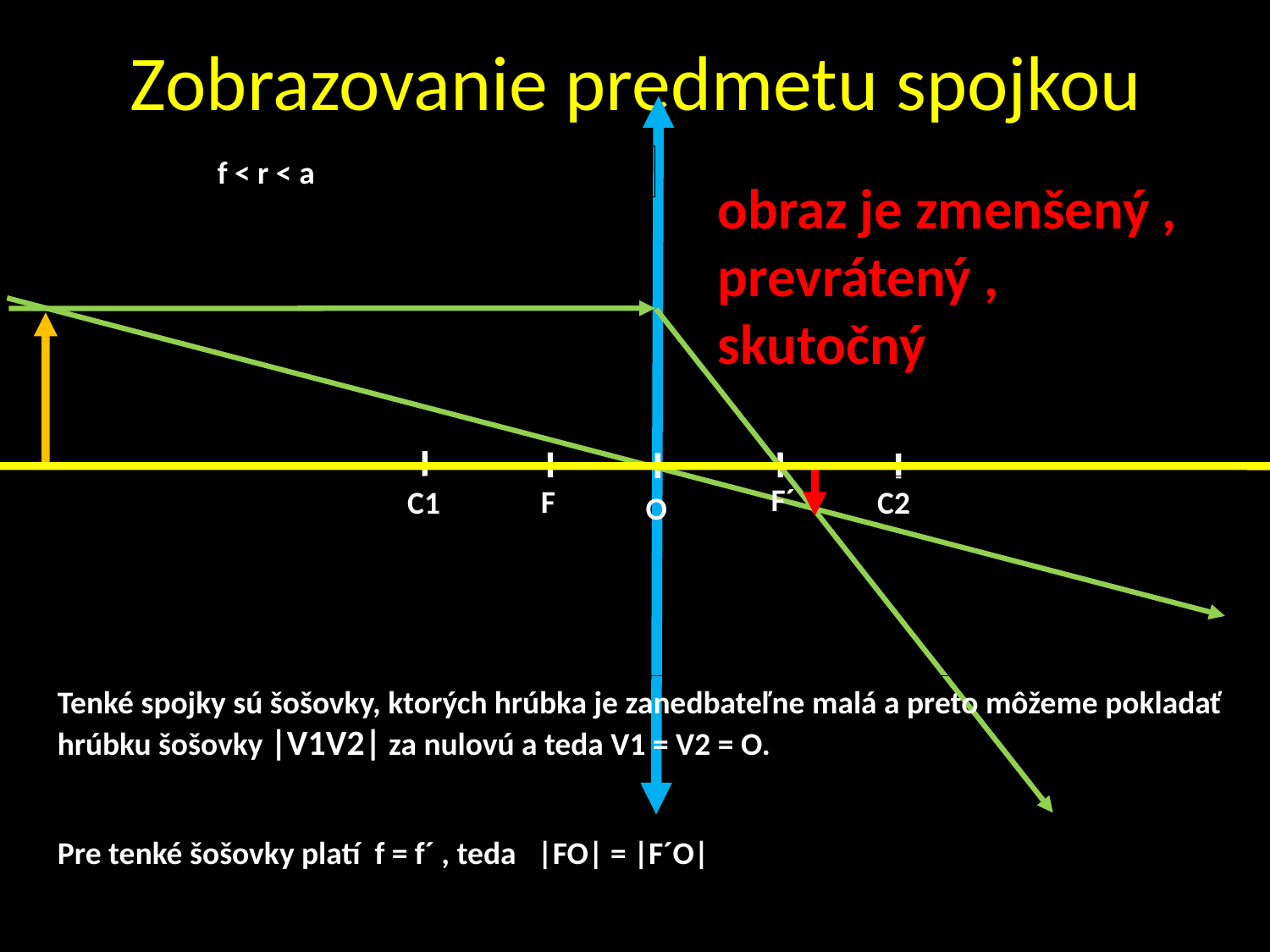

# Zobrazovanie predmetu spojkou

f < r < a
obraz je zmenšený , prevrátený , skutočný

F´
F
C1
C2
O
Tenké spojky sú šošovky, ktorých hrúbka je zanedbateľne malá a preto môžeme pokladať hrúbku šošovky |V1V2| za nulovú a teda V1 = V2 = O.

Pre tenké šošovky platí  f = f´ , teda   |FO| = |F´O|